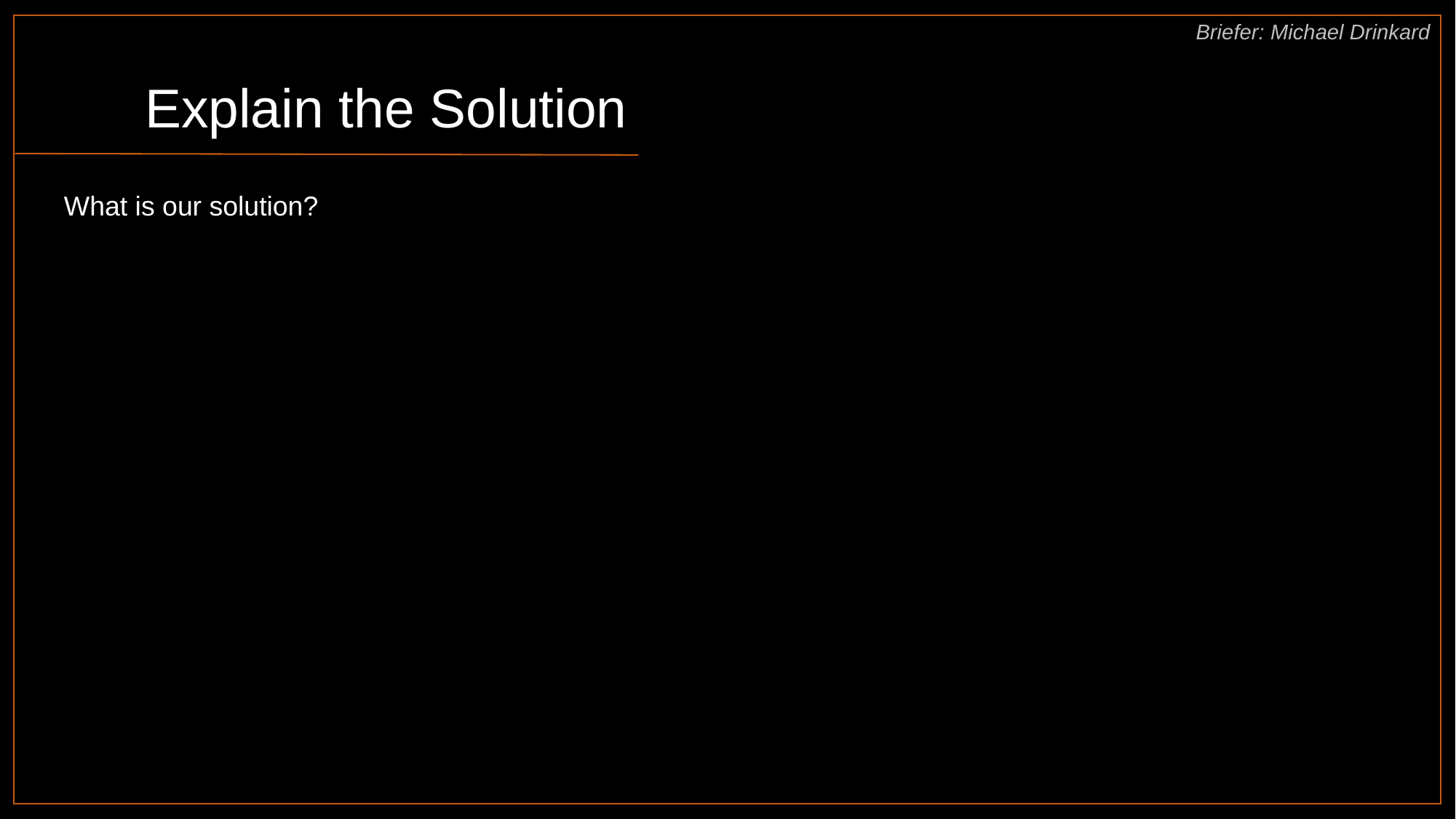

Briefer: Michael Drinkard

#
Explain the Solution
What is our solution?